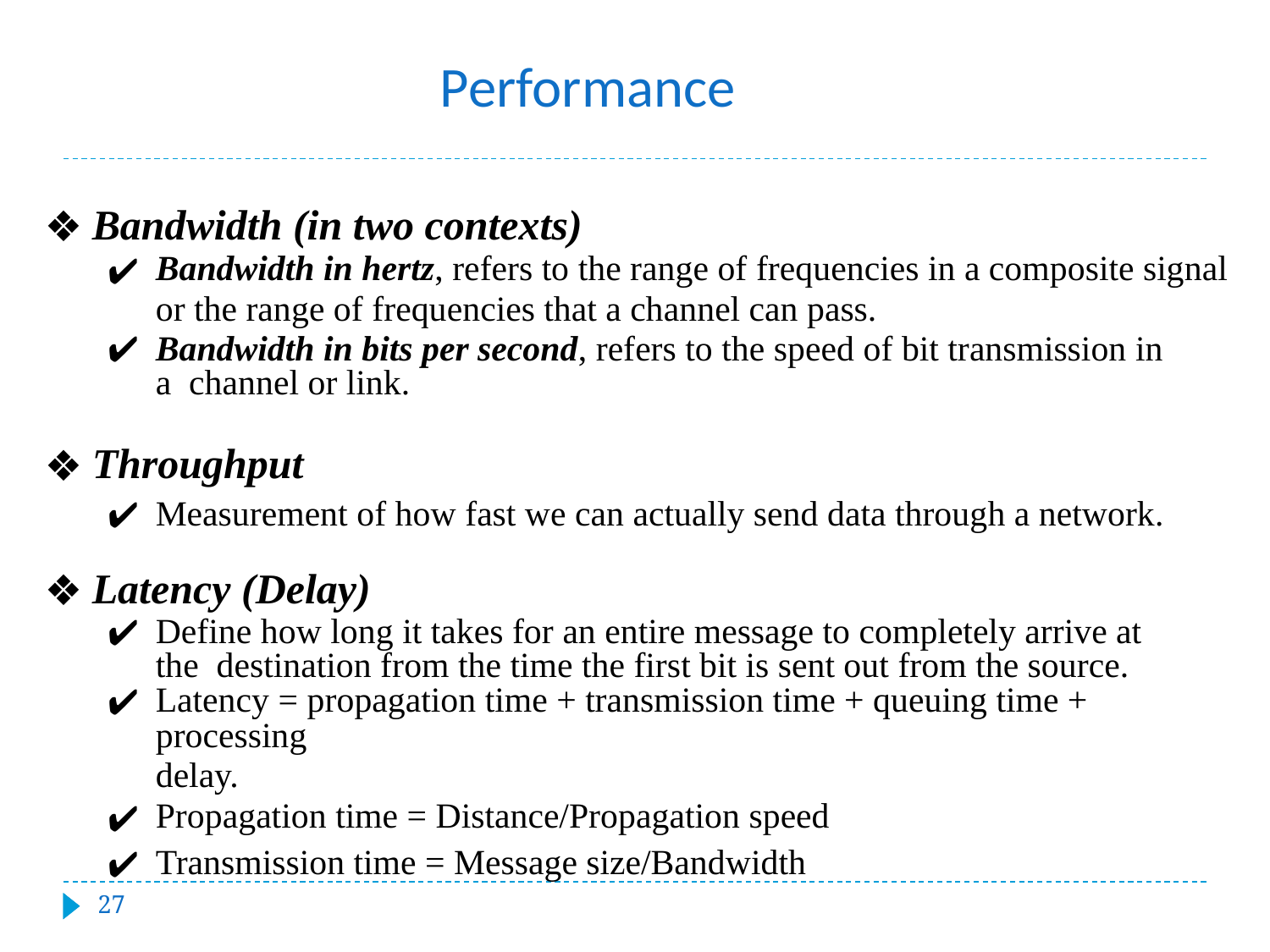

#
Performance
Bandwidth (in two contexts)
Bandwidth in hertz, refers to the range of frequencies in a composite signal
or the range of frequencies that a channel can pass.
Bandwidth in bits per second, refers to the speed of bit transmission in a  channel or link.
Throughput
Measurement of how fast we can actually send data through a network.
Latency (Delay)
Define how long it takes for an entire message to completely arrive at the  destination from the time the first bit is sent out from the source.
Latency = propagation time + transmission time + queuing time + processing
delay.
Propagation time = Distance/Propagation speed
Transmission time = Message size/Bandwidth
27